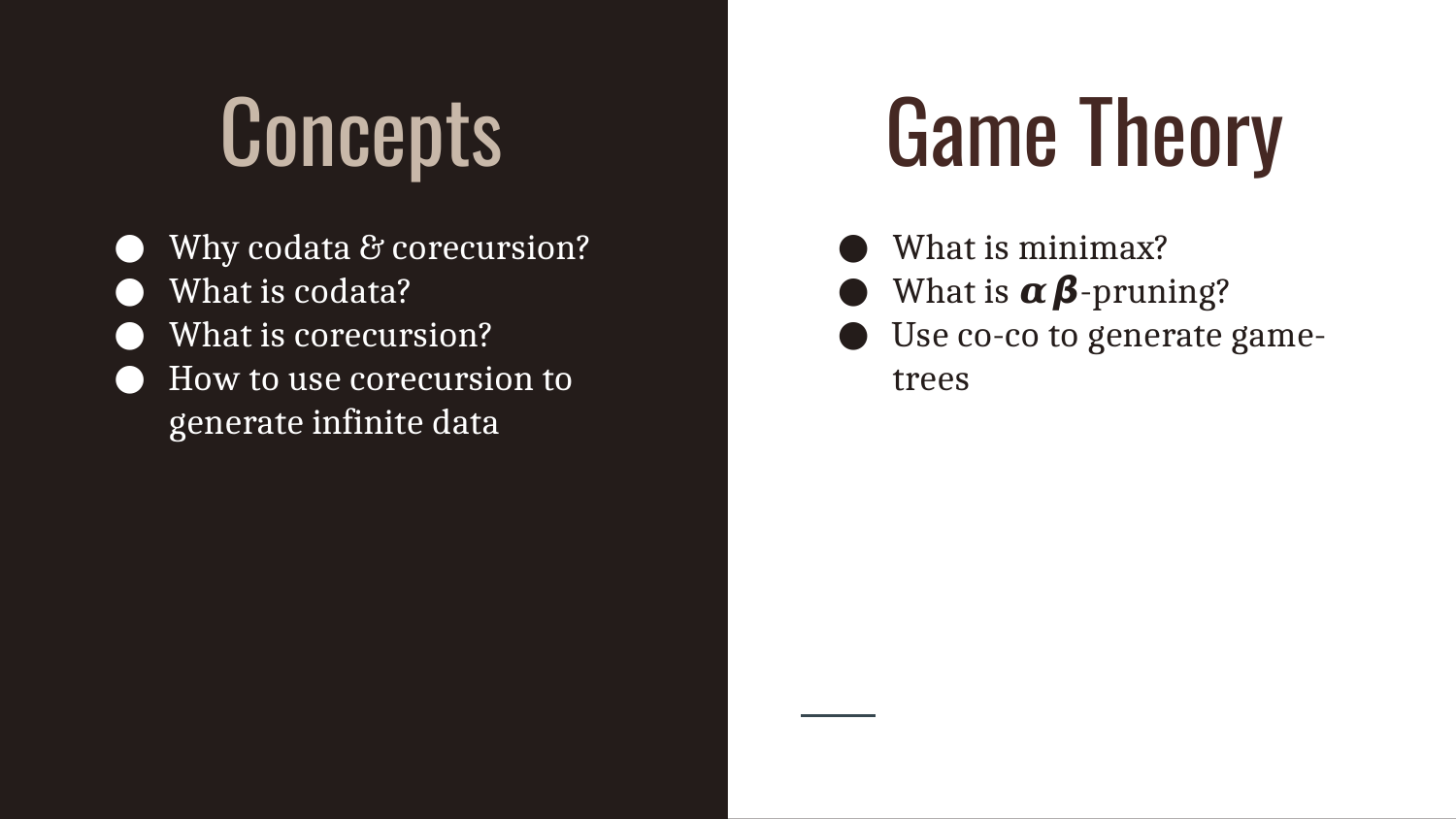

# Concepts
Game Theory
Why codata & corecursion?
What is codata?
What is corecursion?
How to use corecursion to generate infinite data
What is minimax?
What is 𝜶𝞫-pruning?
Use co-co to generate game-trees